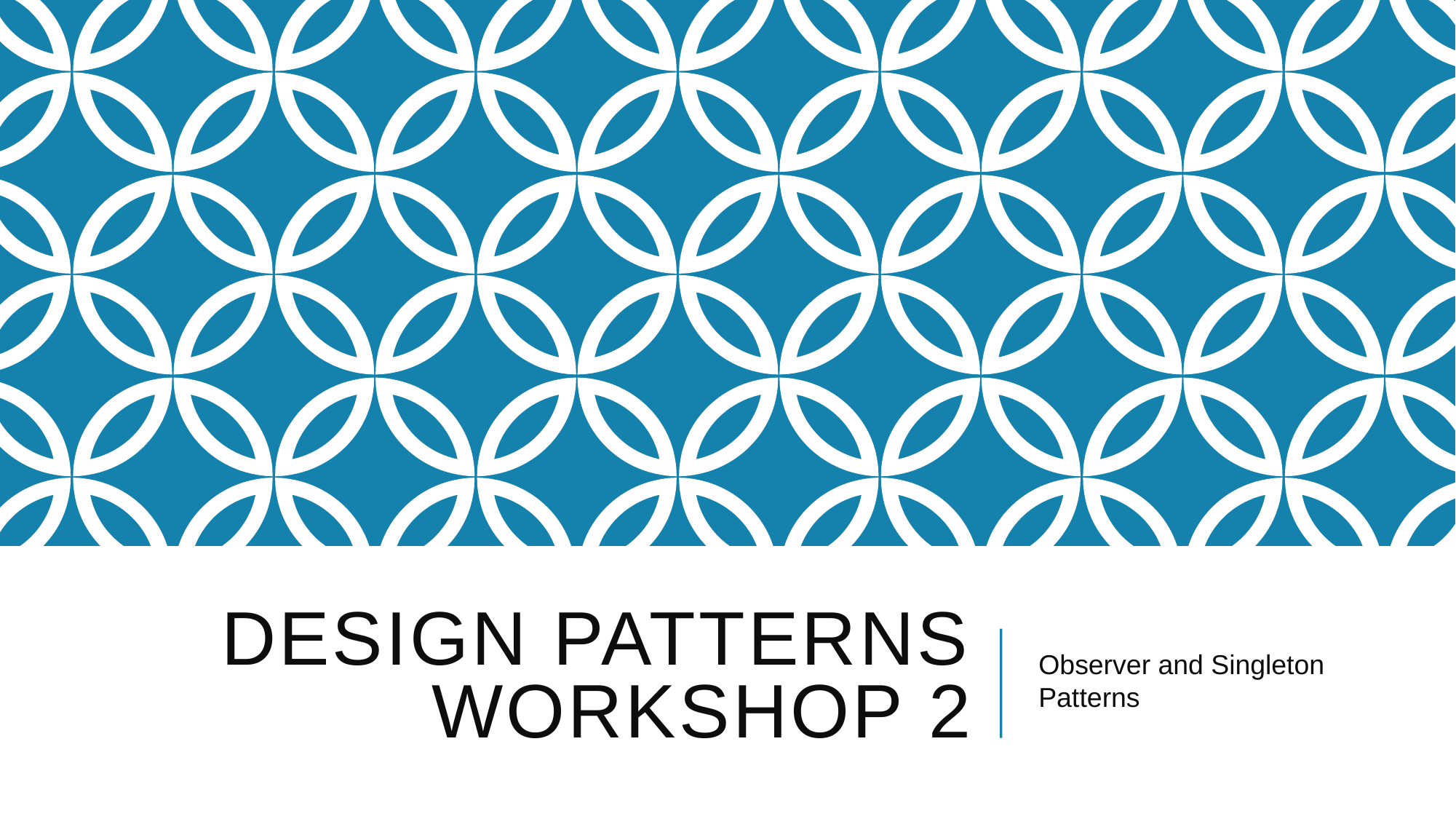

Design Patterns Workshop 2
Observer and Singleton Patterns